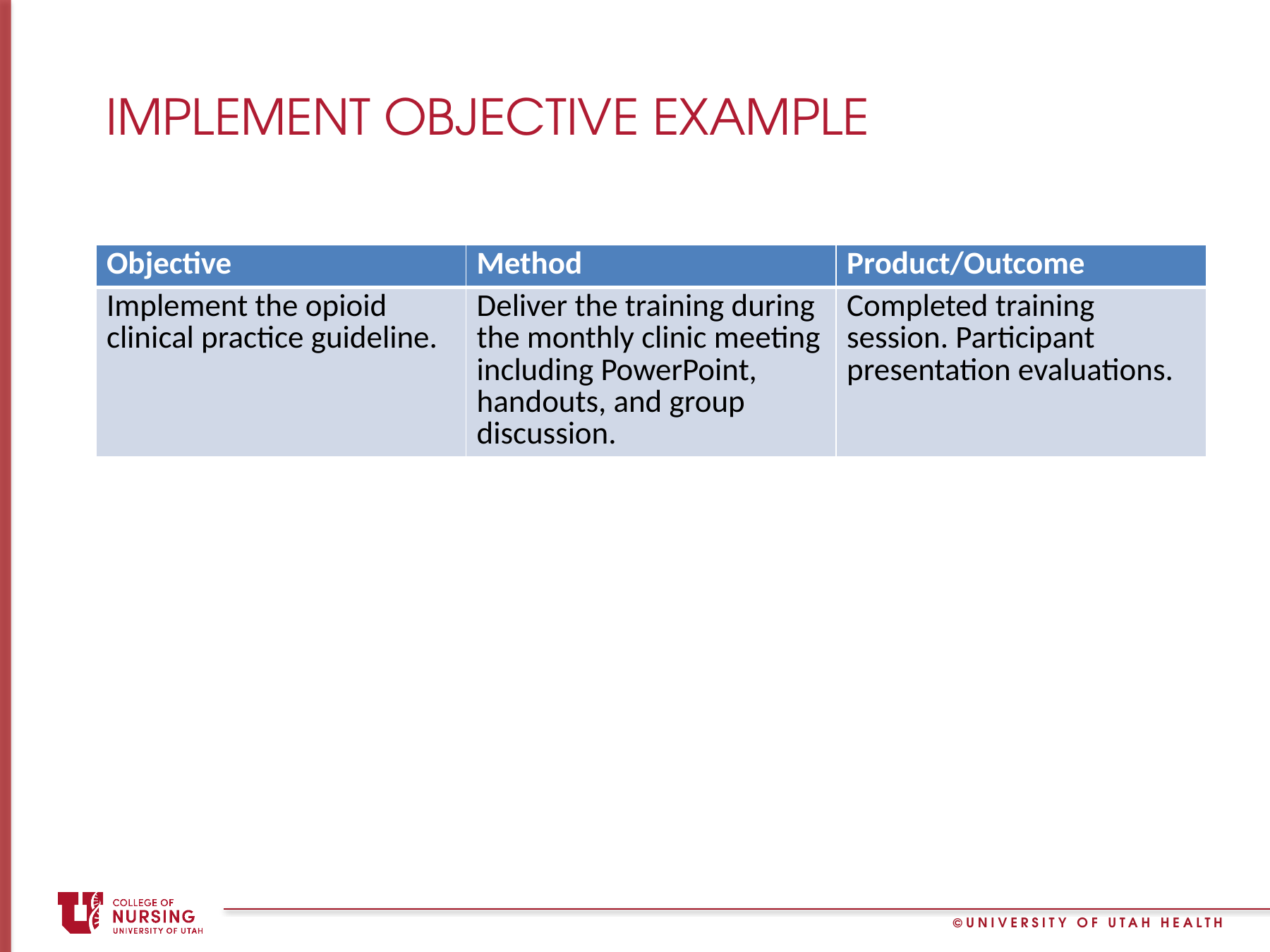

# implement objective example
| Objective | Method | Product/Outcome |
| --- | --- | --- |
| Implement the opioid clinical practice guideline. | Deliver the training during the monthly clinic meeting including PowerPoint, handouts, and group discussion. | Completed training session. Participant presentation evaluations. |